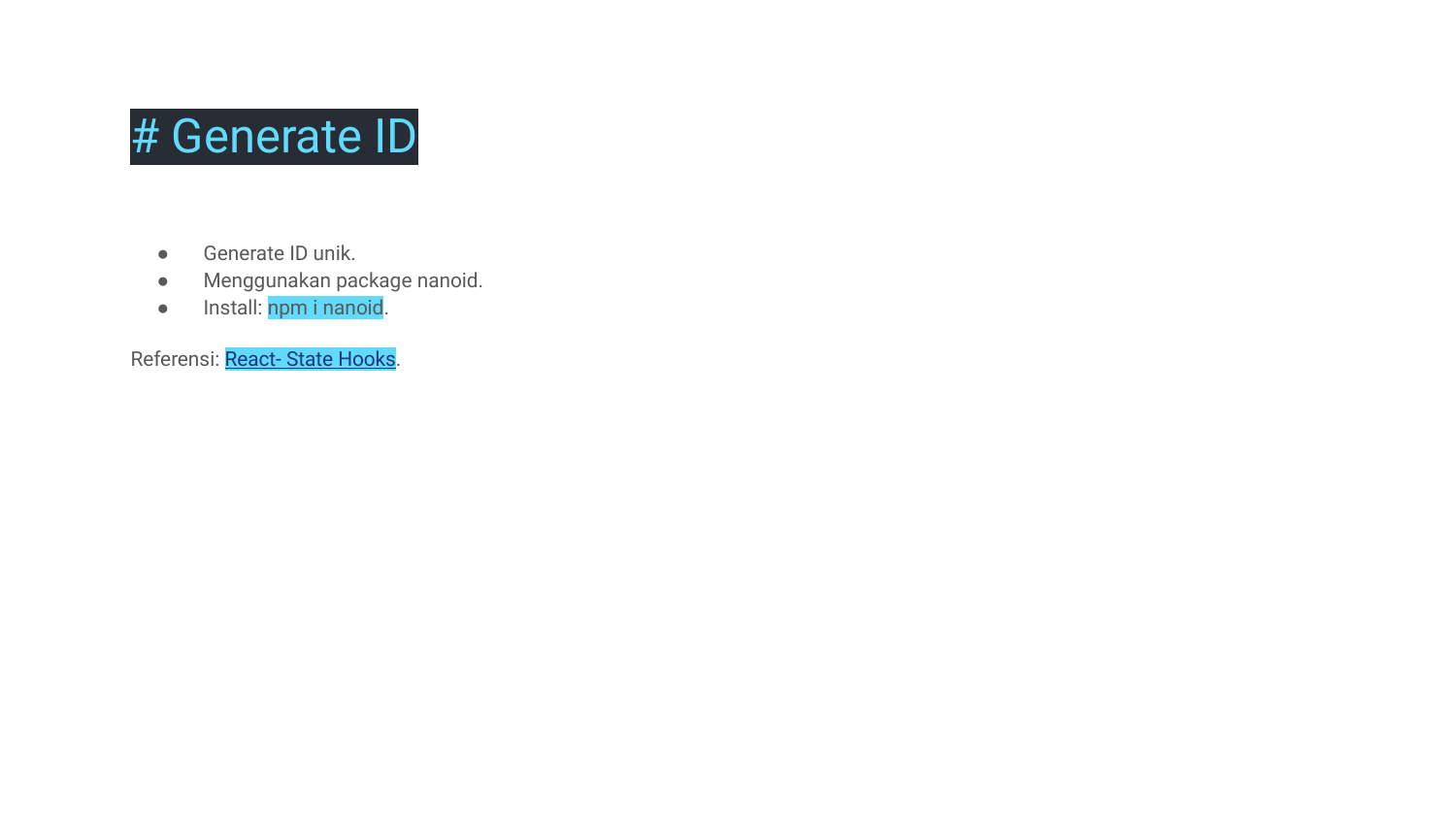

# Generate ID
Generate ID unik.
Menggunakan package nanoid.
Install: npm i nanoid.
Referensi: React- State Hooks.